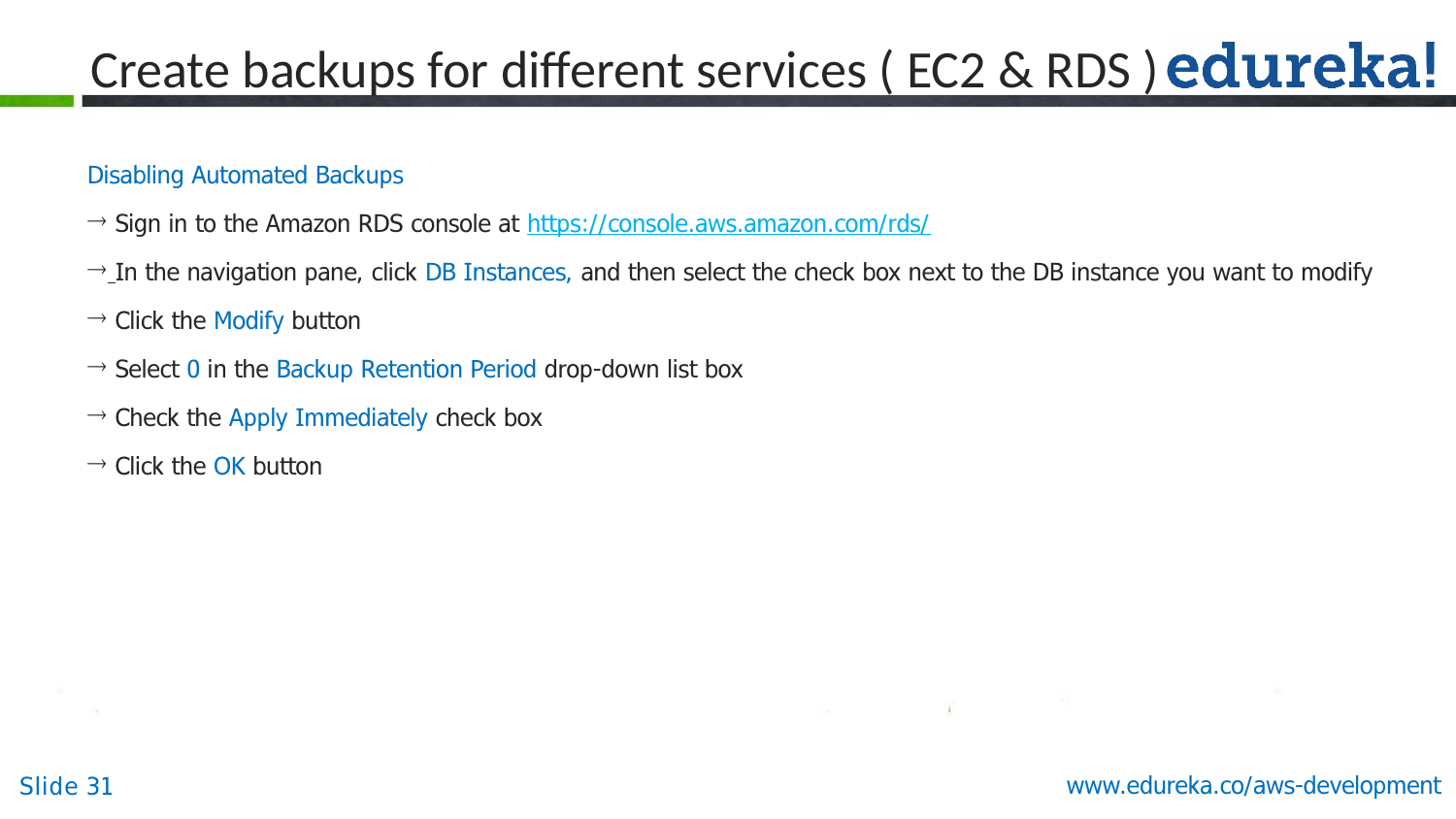

# Create backups for different services ( EC2 & RDS )
Disabling Automated Backups
 Sign in to the Amazon RDS console at https://console.aws.amazon.com/rds/
 In the navigation pane, click DB Instances, and then select the check box next to the DB instance you want to modify
 Click the Modify button
 Select 0 in the Backup Retention Period drop-down list box
 Check the Apply Immediately check box
 Click the OK button